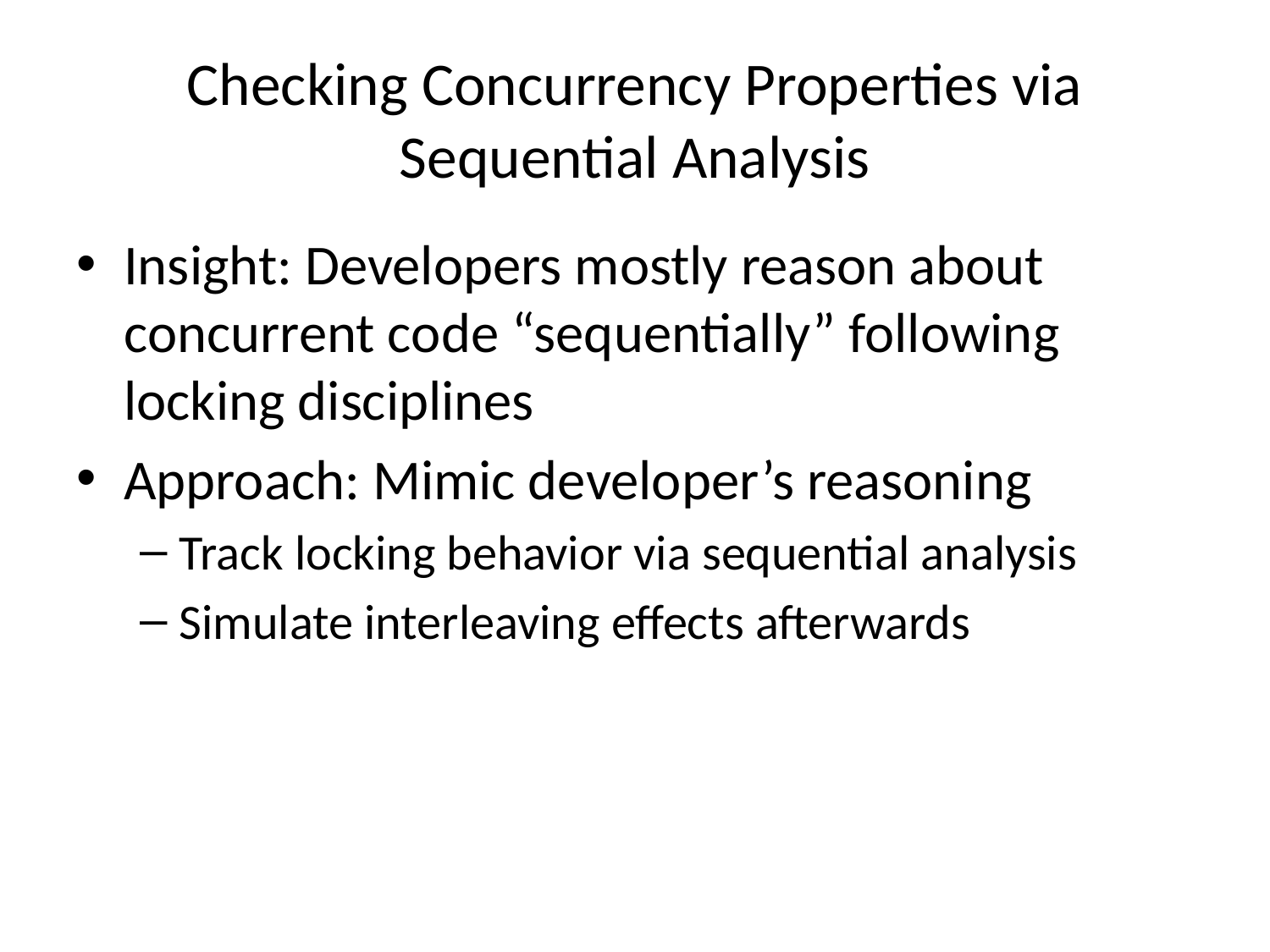

# Checking Concurrency Properties via Sequential Analysis
Insight: Developers mostly reason about concurrent code “sequentially” following  locking disciplines
Approach: Mimic developer’s reasoning
Track locking behavior via sequential analysis
Simulate interleaving effects afterwards